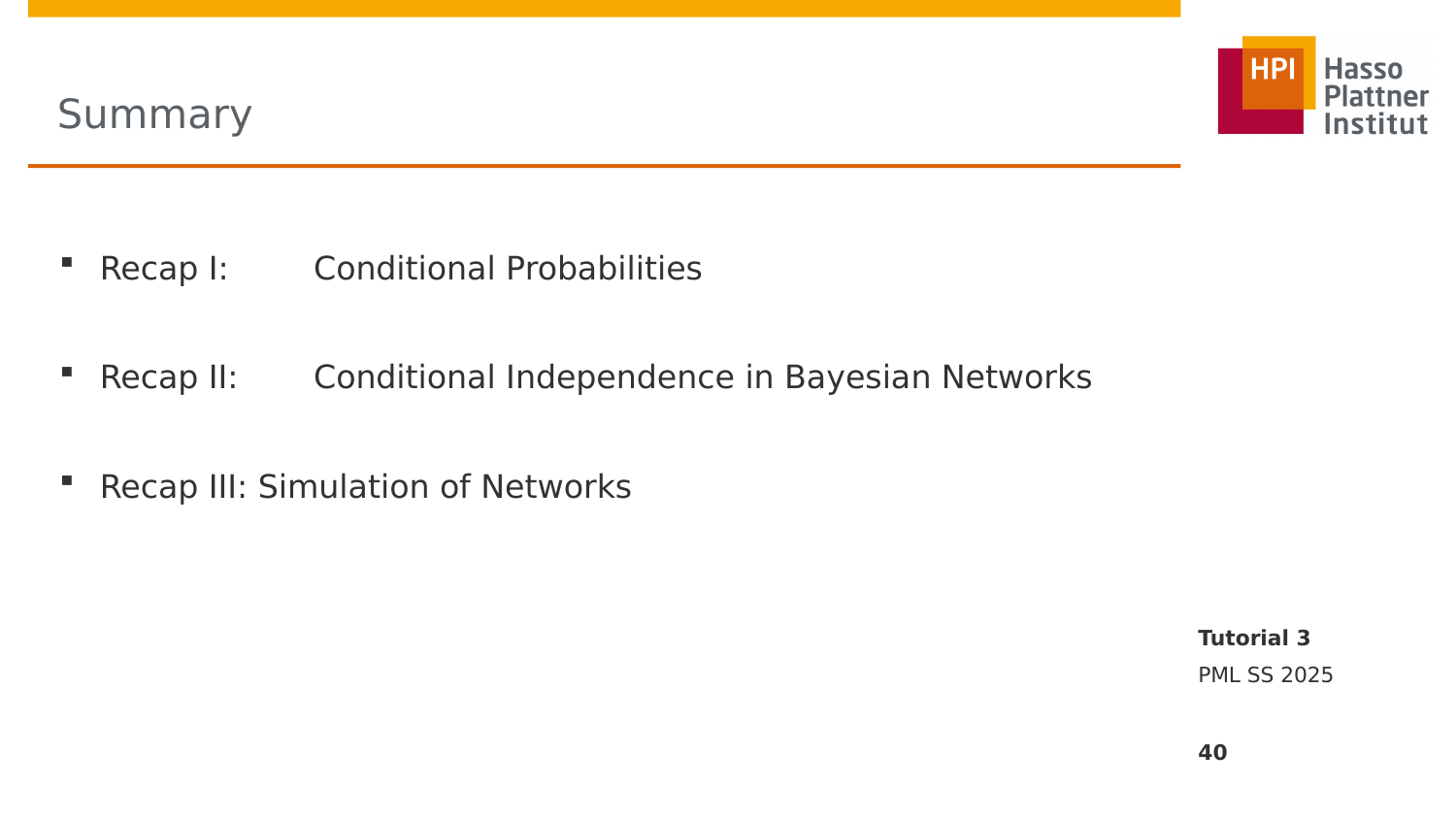

# Summary
Recap I:	Conditional Probabilities
Recap II:	Conditional Independence in Bayesian Networks
Recap III: Simulation of Networks

Tutorial 3
PML SS 2025
40